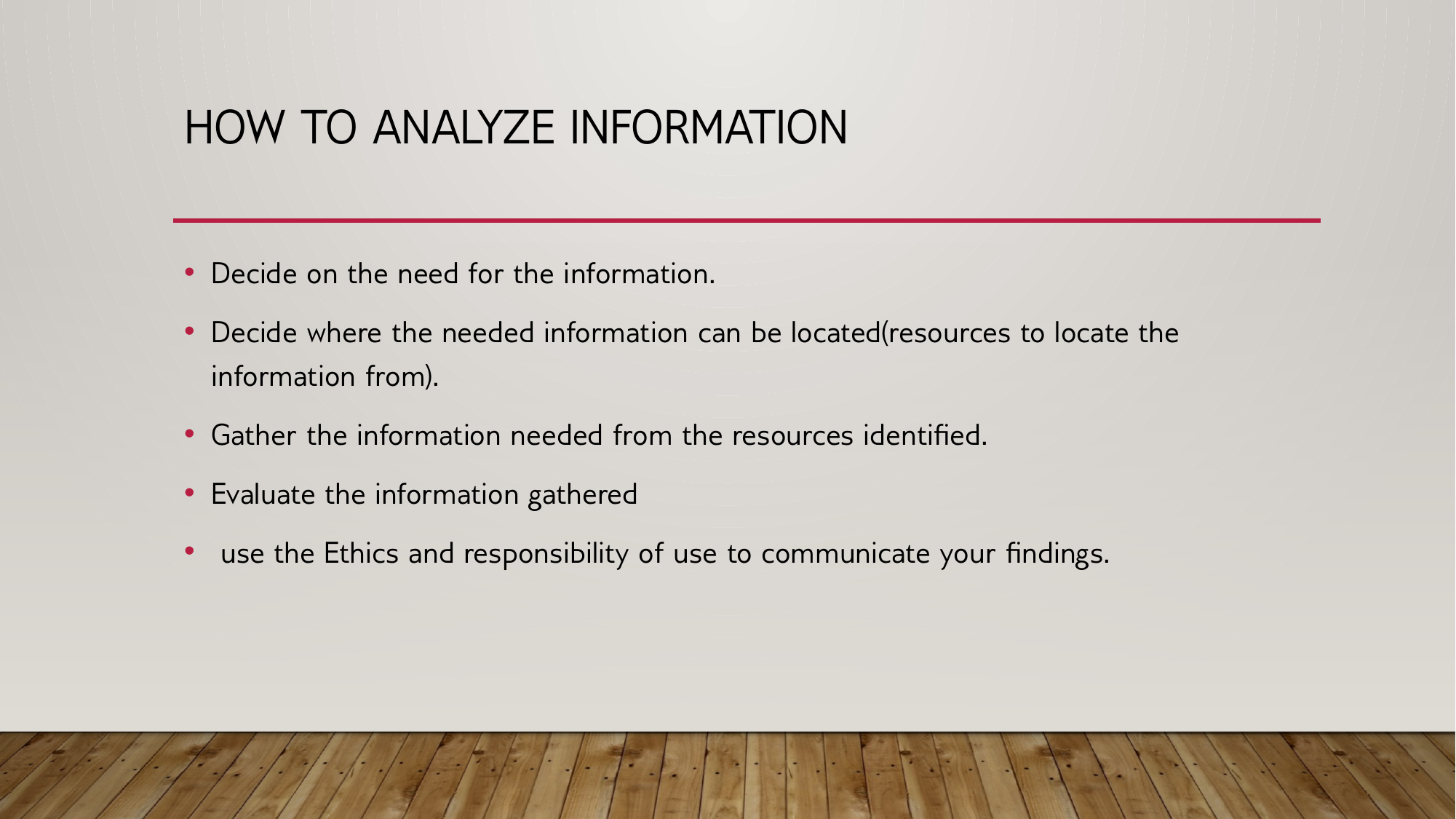

# How to Analyze Information
Decide on the need for the information.
Decide where the needed information can be located(resources to locate the information from).
Gather the information needed from the resources identified.
Evaluate the information gathered
 use the Ethics and responsibility of use to communicate your findings.